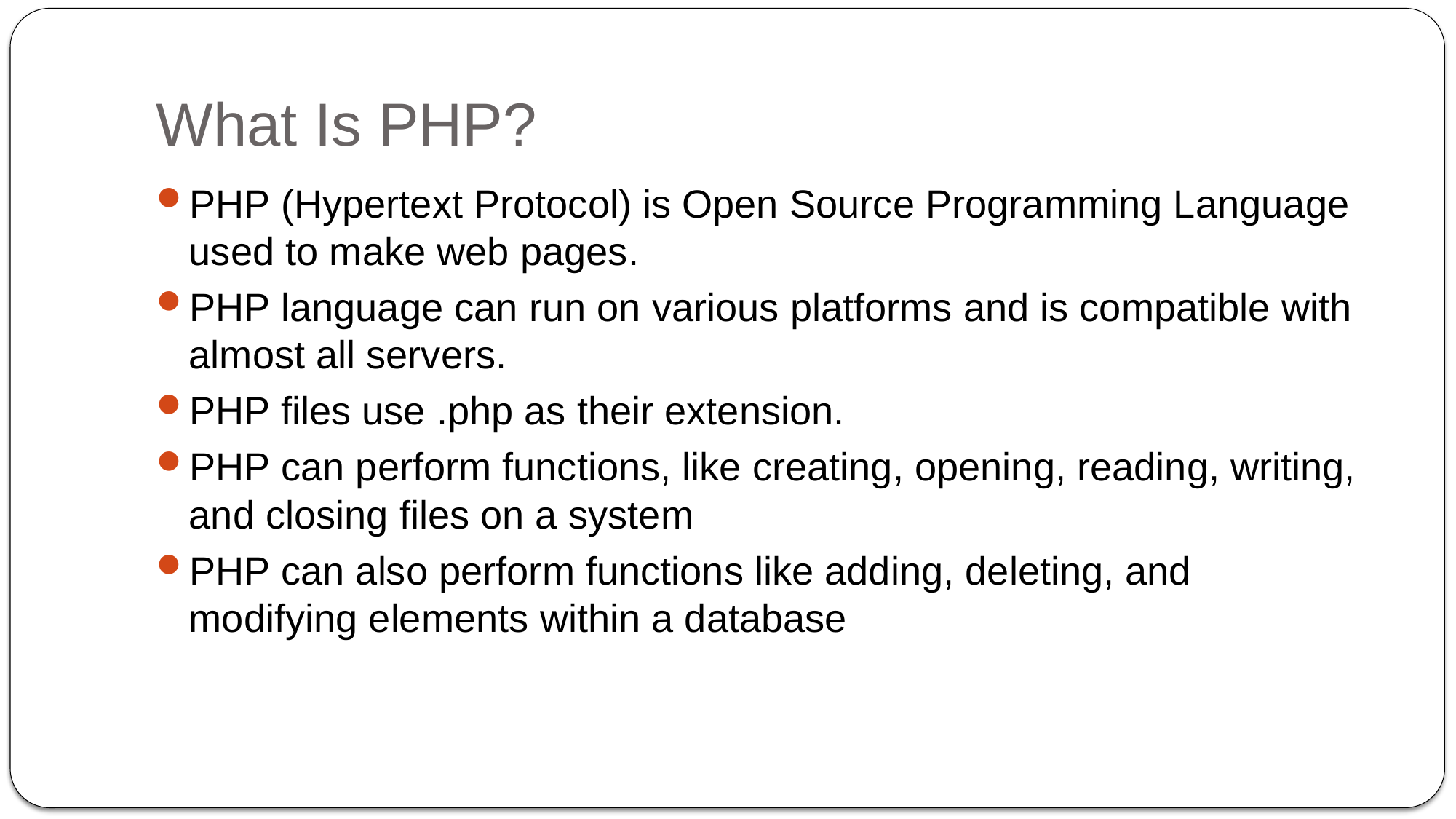

# What Is PHP?
PHP (Hypertext Protocol) is Open Source Programming Language used to make web pages.
PHP language can run on various platforms and is compatible with almost all servers.
PHP files use .php as their extension.
PHP can perform functions, like creating, opening, reading, writing, and closing files on a system
PHP can also perform functions like adding, deleting, and modifying elements within a database